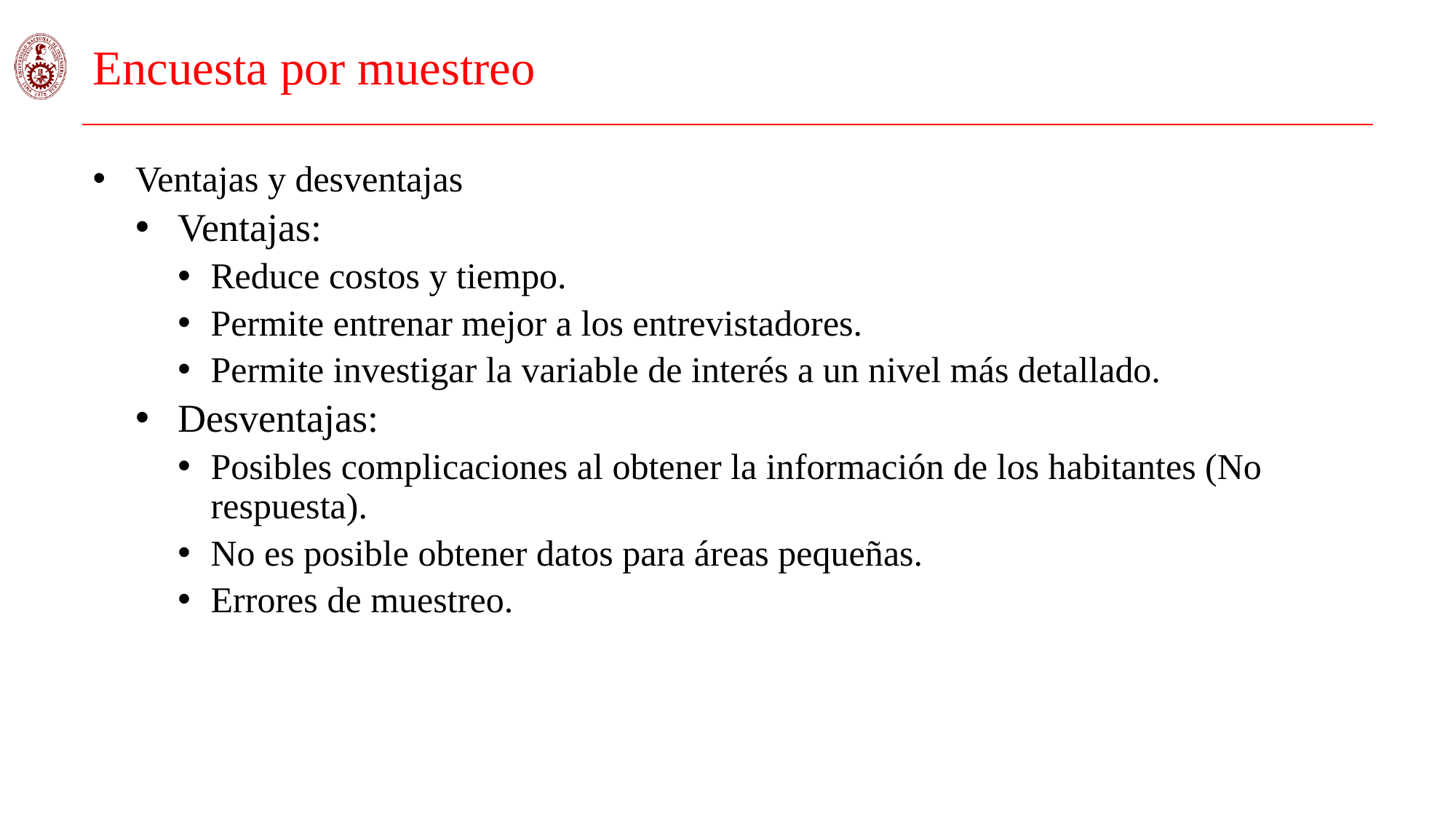

# Encuesta por muestreo
Ventajas y desventajas
Ventajas:
Reduce costos y tiempo.
Permite entrenar mejor a los entrevistadores.
Permite investigar la variable de interés a un nivel más detallado.
Desventajas:
Posibles complicaciones al obtener la información de los habitantes (No respuesta).
No es posible obtener datos para áreas pequeñas.
Errores de muestreo.